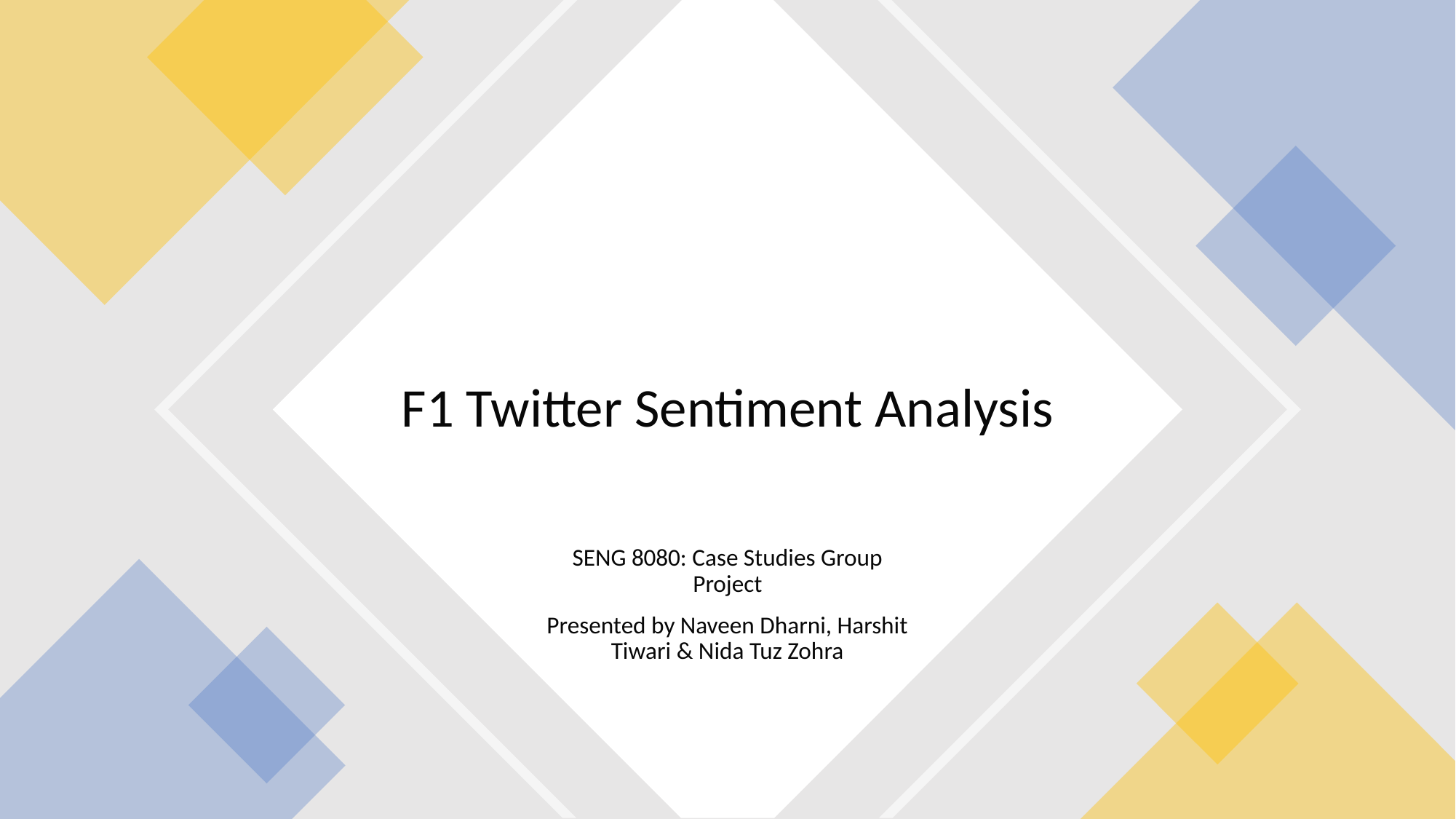

# F1 Twitter Sentiment Analysis
SENG 8080: Case Studies Group Project
Presented by Naveen Dharni, Harshit Tiwari & Nida Tuz Zohra